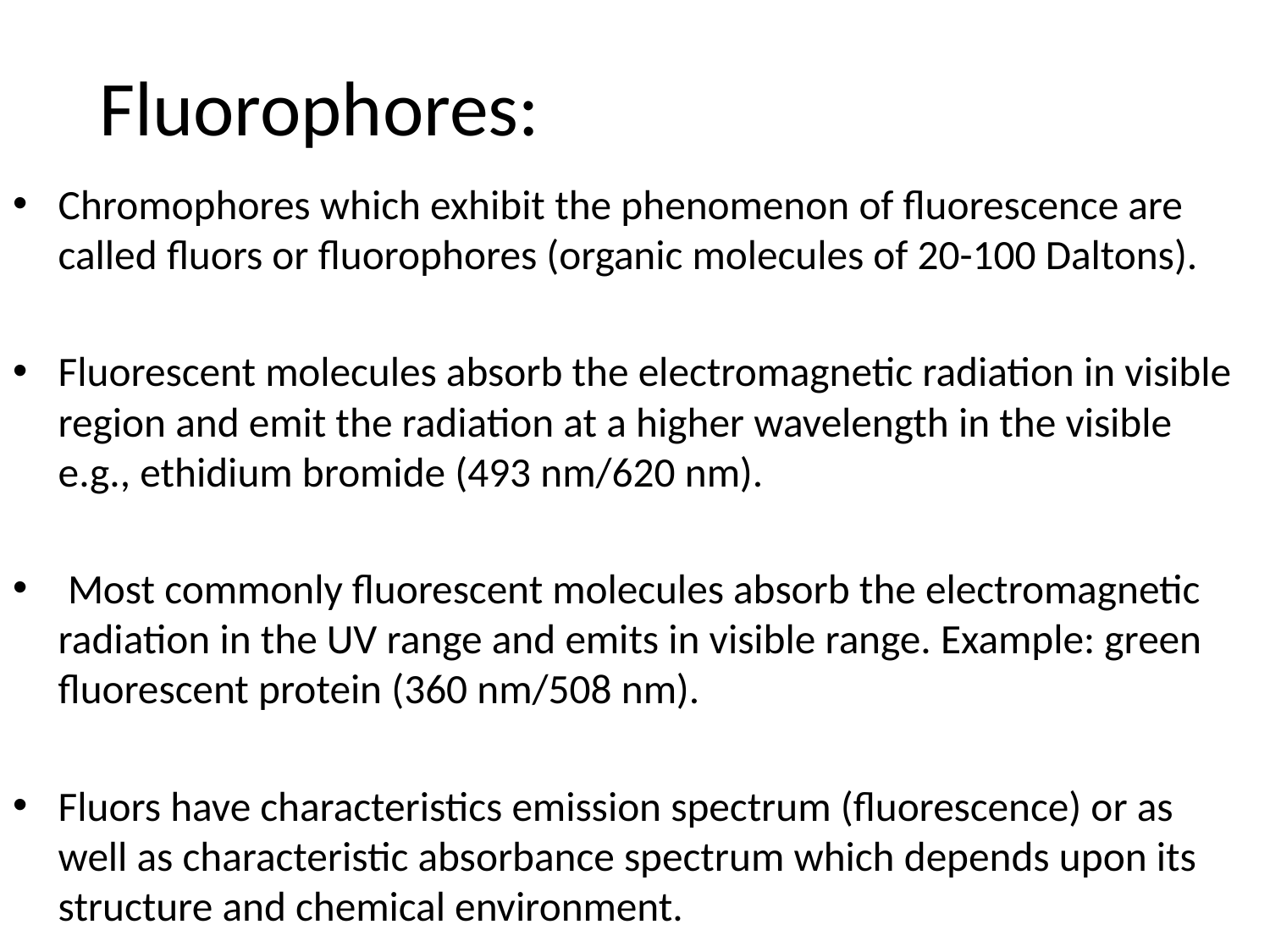

# Fluorophores:
Chromophores which exhibit the phenomenon of fluorescence are called fluors or fluorophores (organic molecules of 20-100 Daltons).

Fluorescent molecules absorb the electromagnetic radiation in visible region and emit the radiation at a higher wavelength in the visible e.g., ethidium bromide (493 nm/620 nm).

 Most commonly fluorescent molecules absorb the electromagnetic radiation in the UV range and emits in visible range. Example: green fluorescent protein (360 nm/508 nm).

Fluors have characteristics emission spectrum (fluorescence) or as well as characteristic absorbance spectrum which depends upon its structure and chemical environment.